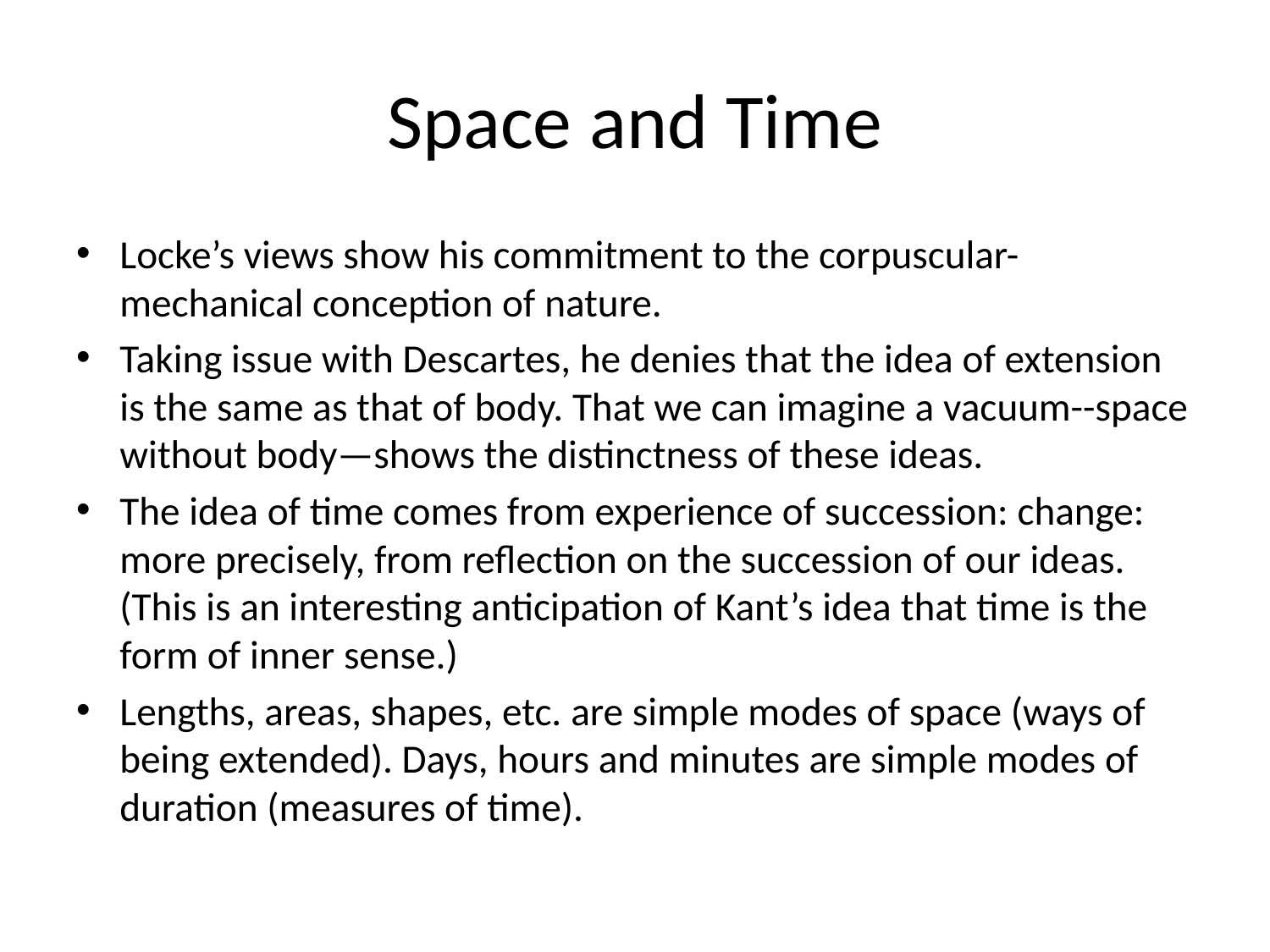

# Space and Time
Locke’s views show his commitment to the corpuscular-mechanical conception of nature.
Taking issue with Descartes, he denies that the idea of extension is the same as that of body. That we can imagine a vacuum--space without body—shows the distinctness of these ideas.
The idea of time comes from experience of succession: change:  more precisely, from reflection on the succession of our ideas. (This is an interesting anticipation of Kant’s idea that time is the form of inner sense.)
Lengths, areas, shapes, etc. are simple modes of space (ways of being extended). Days, hours and minutes are simple modes of duration (measures of time).